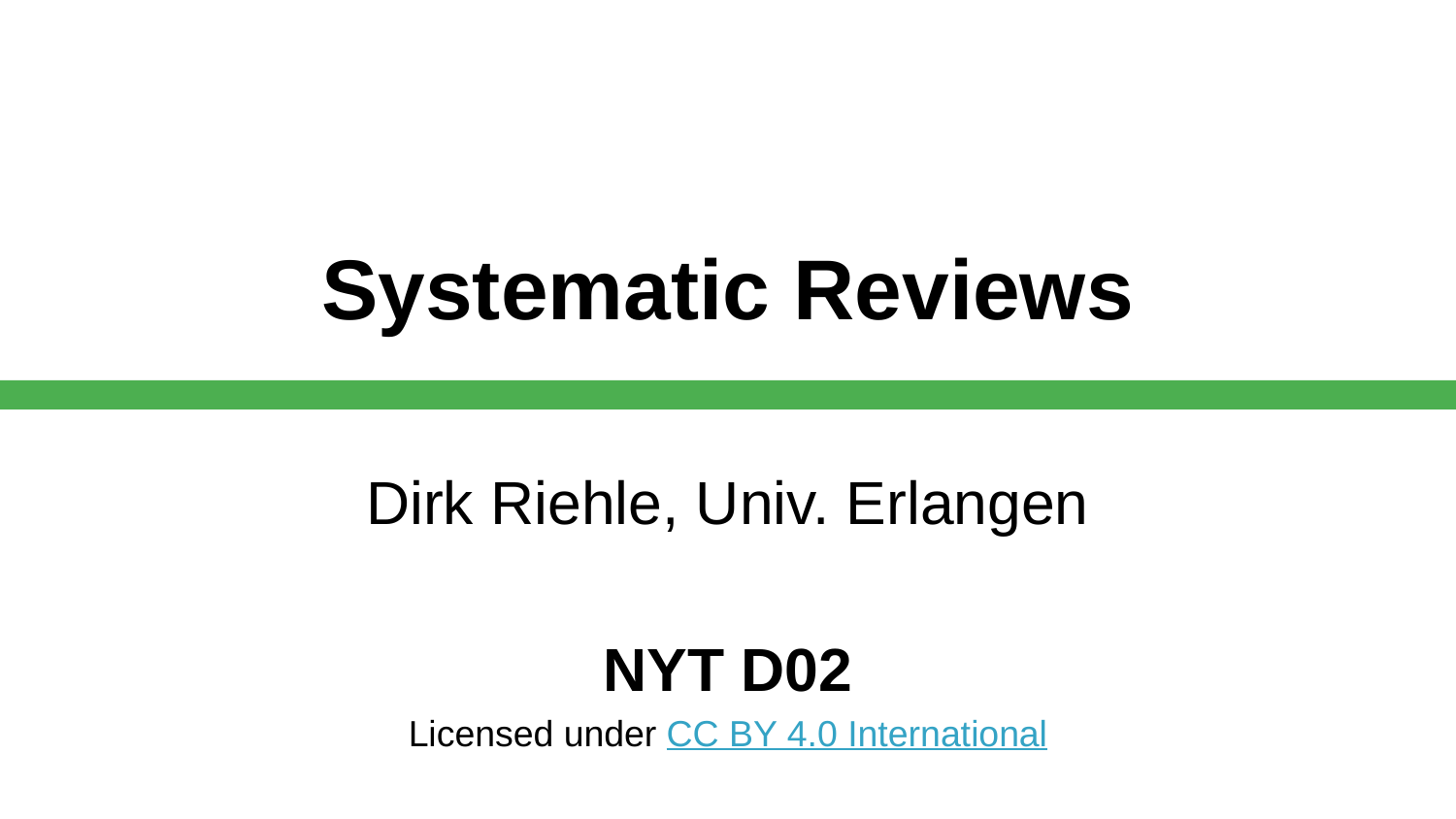

# Systematic Reviews
Dirk Riehle, Univ. Erlangen

NYT D02
Licensed under CC BY 4.0 International